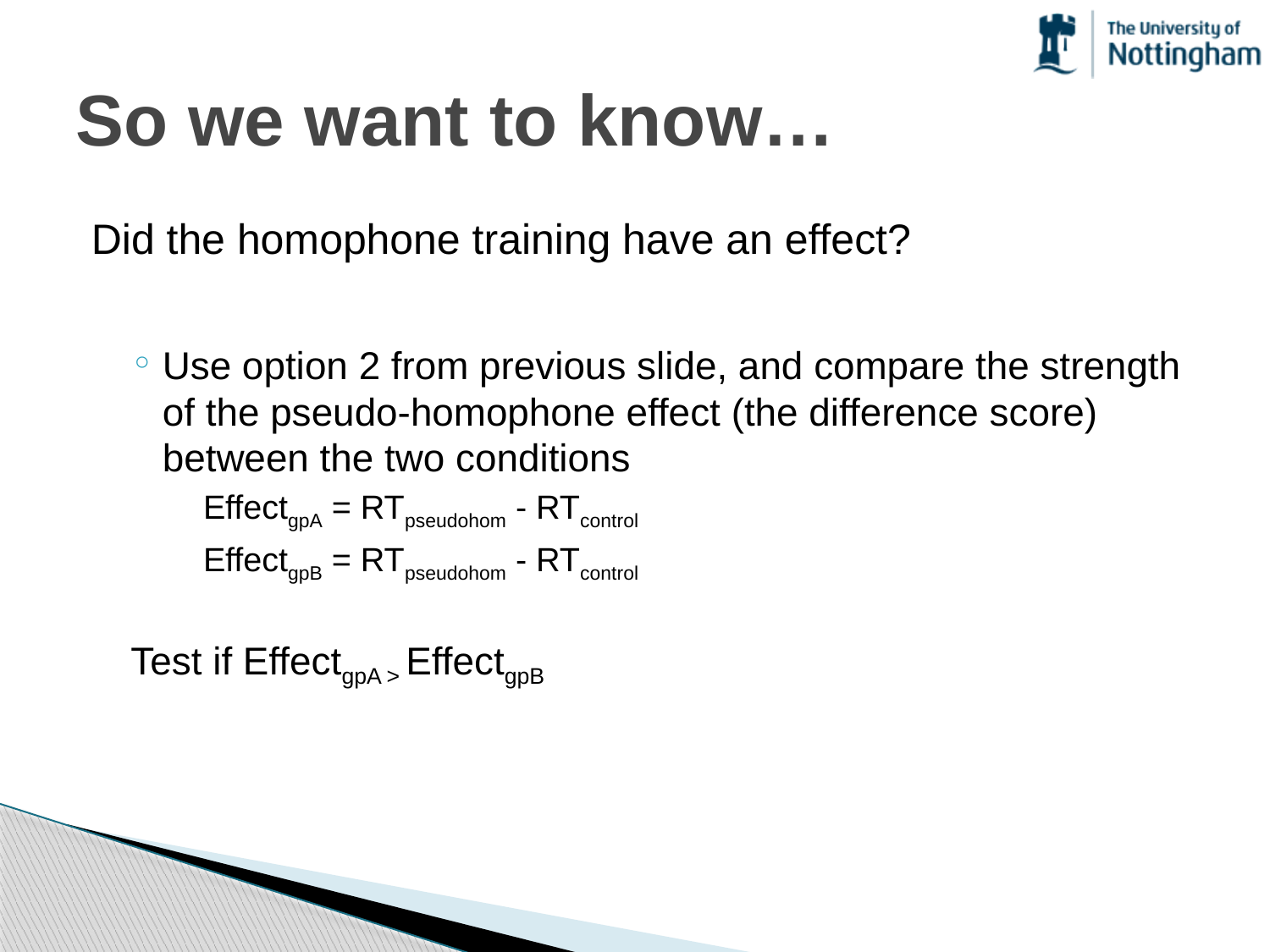

# So we want to know…
Did the homophone training have an effect?

Use option 2 from previous slide, and compare the strength of the pseudo-homophone effect (the difference score) between the two conditions
EffectgpA = RTpseudohom - RTcontrol
EffectgpB = RTpseudohom - RTcontrol

Test if EffectgpA > EffectgpB